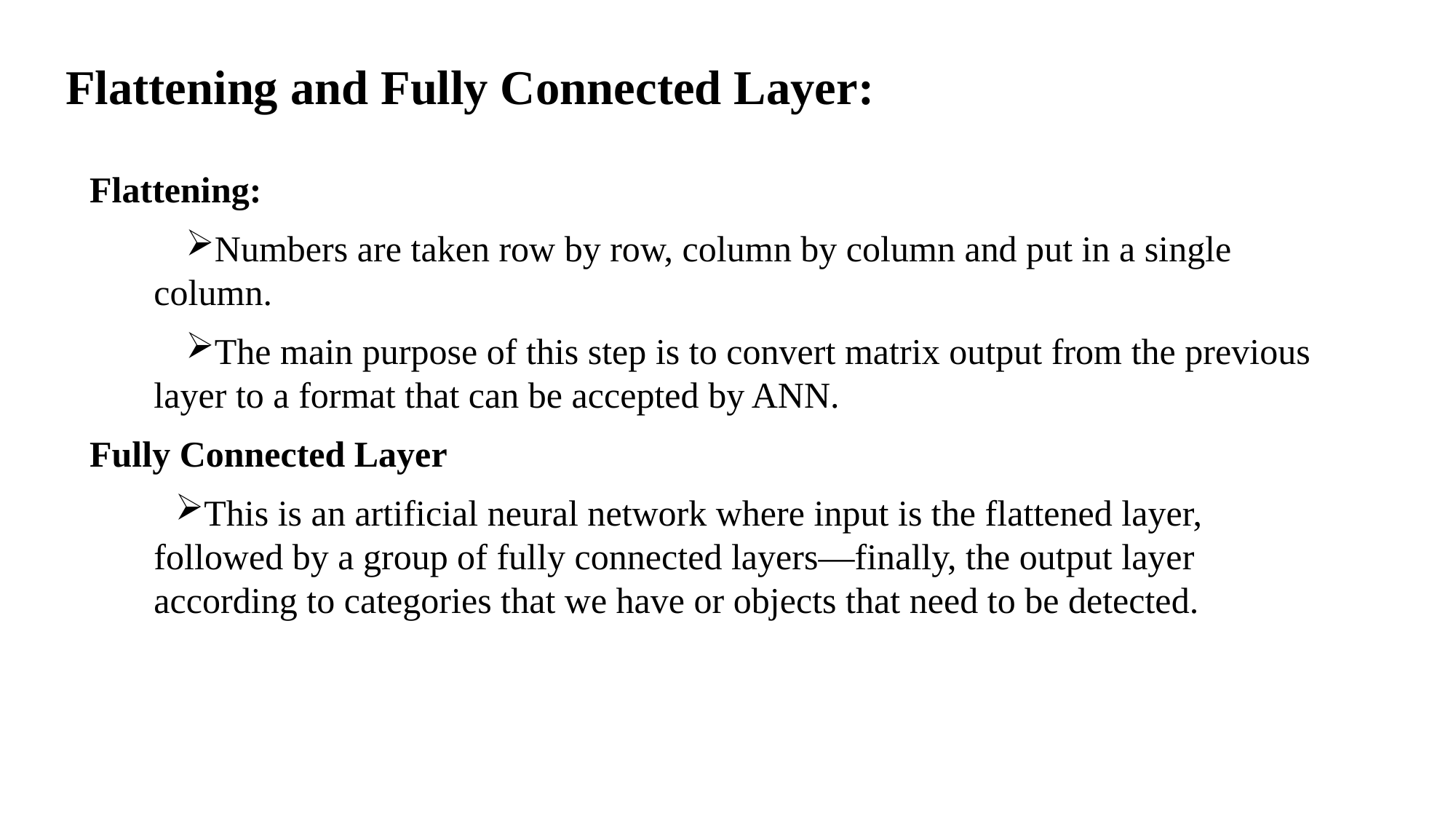

# Flattening and Fully Connected Layer:
Flattening:
Numbers are taken row by row, column by column and put in a single column.
The main purpose of this step is to convert matrix output from the previous layer to a format that can be accepted by ANN.
Fully Connected Layer
This is an artificial neural network where input is the flattened layer, followed by a group of fully connected layers—finally, the output layer according to categories that we have or objects that need to be detected.